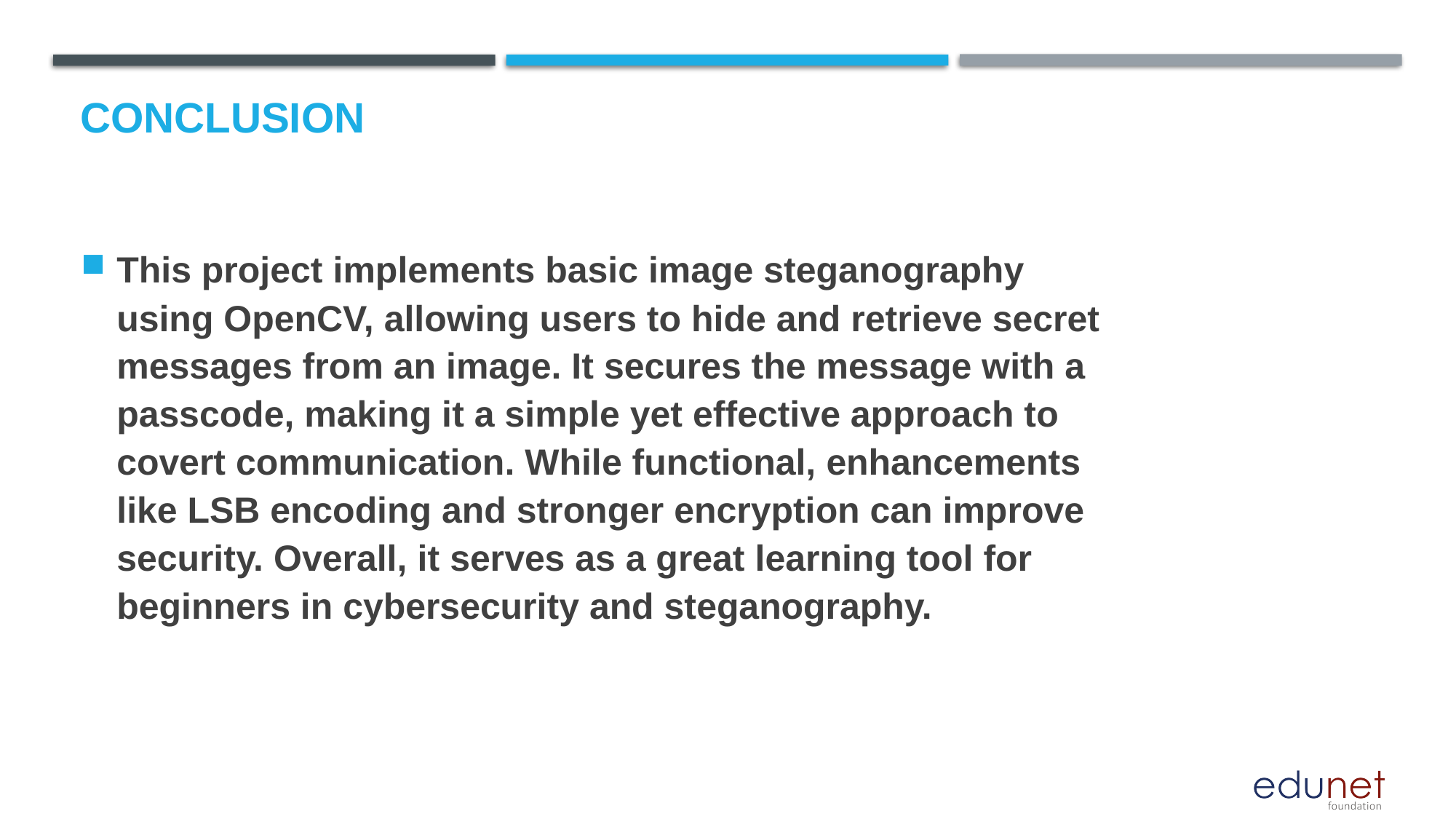

# Conclusion
This project implements basic image steganography using OpenCV, allowing users to hide and retrieve secret messages from an image. It secures the message with a passcode, making it a simple yet effective approach to covert communication. While functional, enhancements like LSB encoding and stronger encryption can improve security. Overall, it serves as a great learning tool for beginners in cybersecurity and steganography.